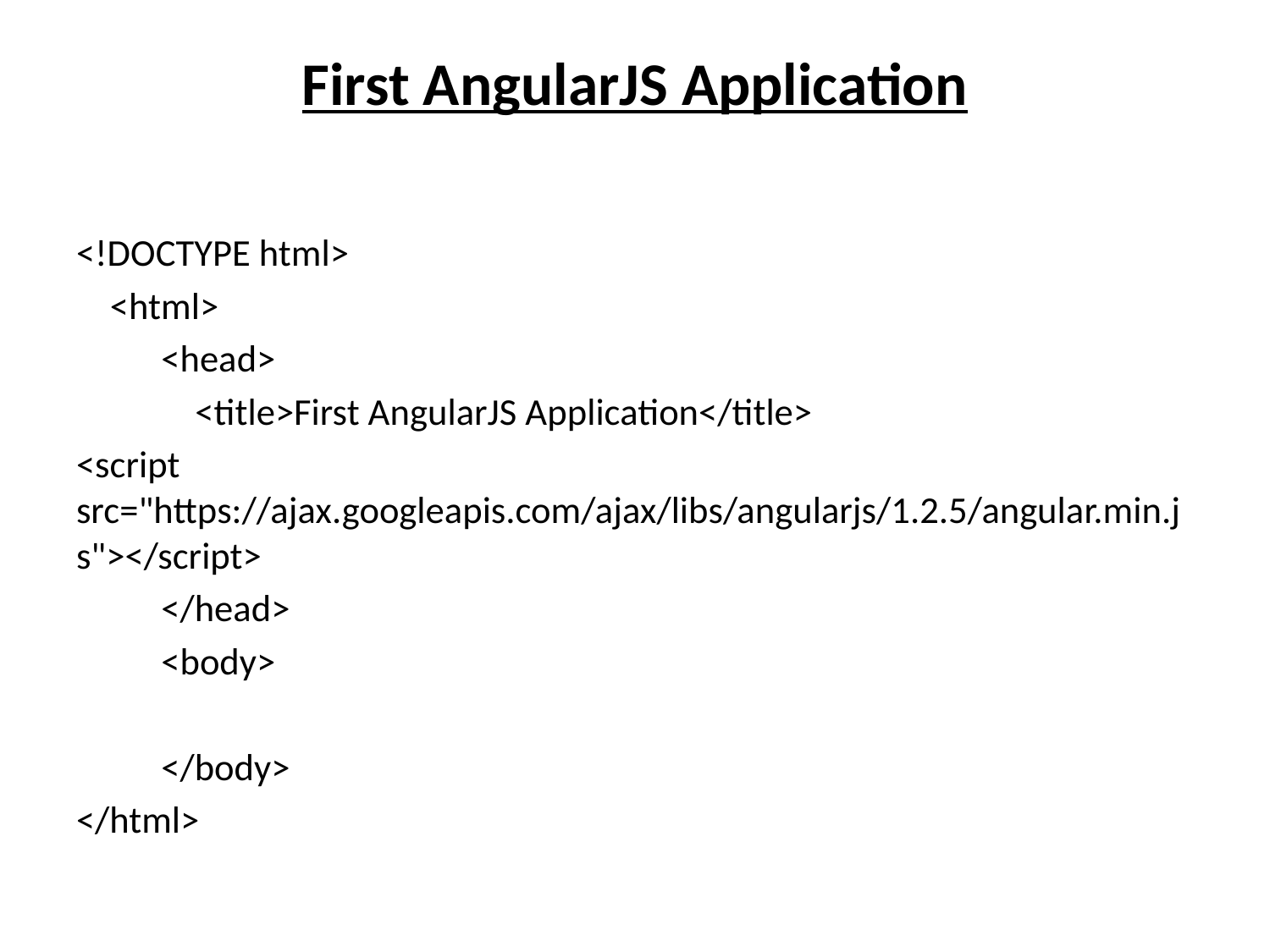

# First AngularJS Application
<!DOCTYPE html>
    <html>
	<head>
	    <title>First AngularJS Application</title>
<script src="https://ajax.googleapis.com/ajax/libs/angularjs/1.2.5/angular.min.js"></script>
	</head>
 	<body>

	</body>
</html>